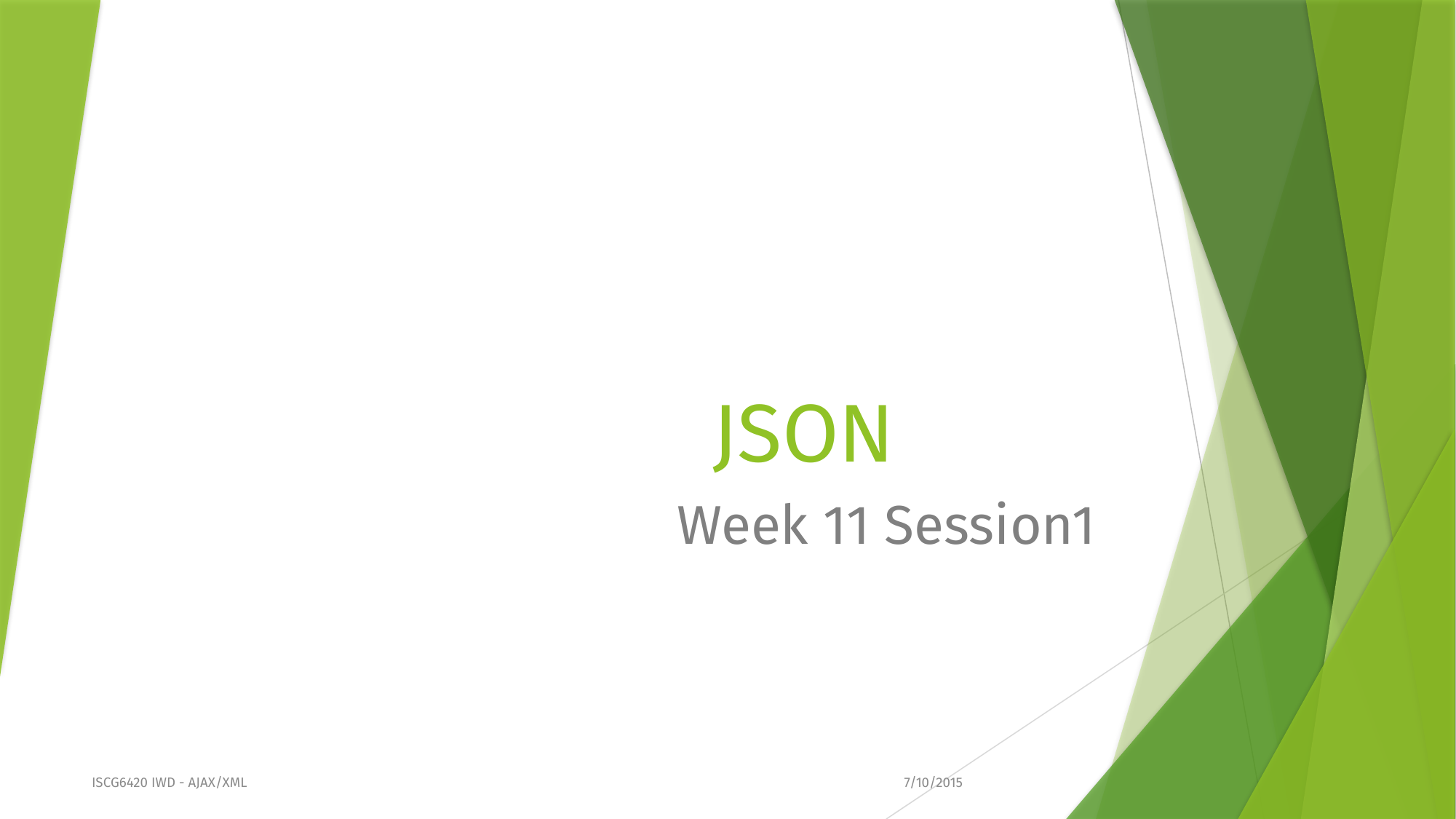

# JSON
Week 11 Session1
7/10/2015
ISCG6420 IWD - AJAX/XML